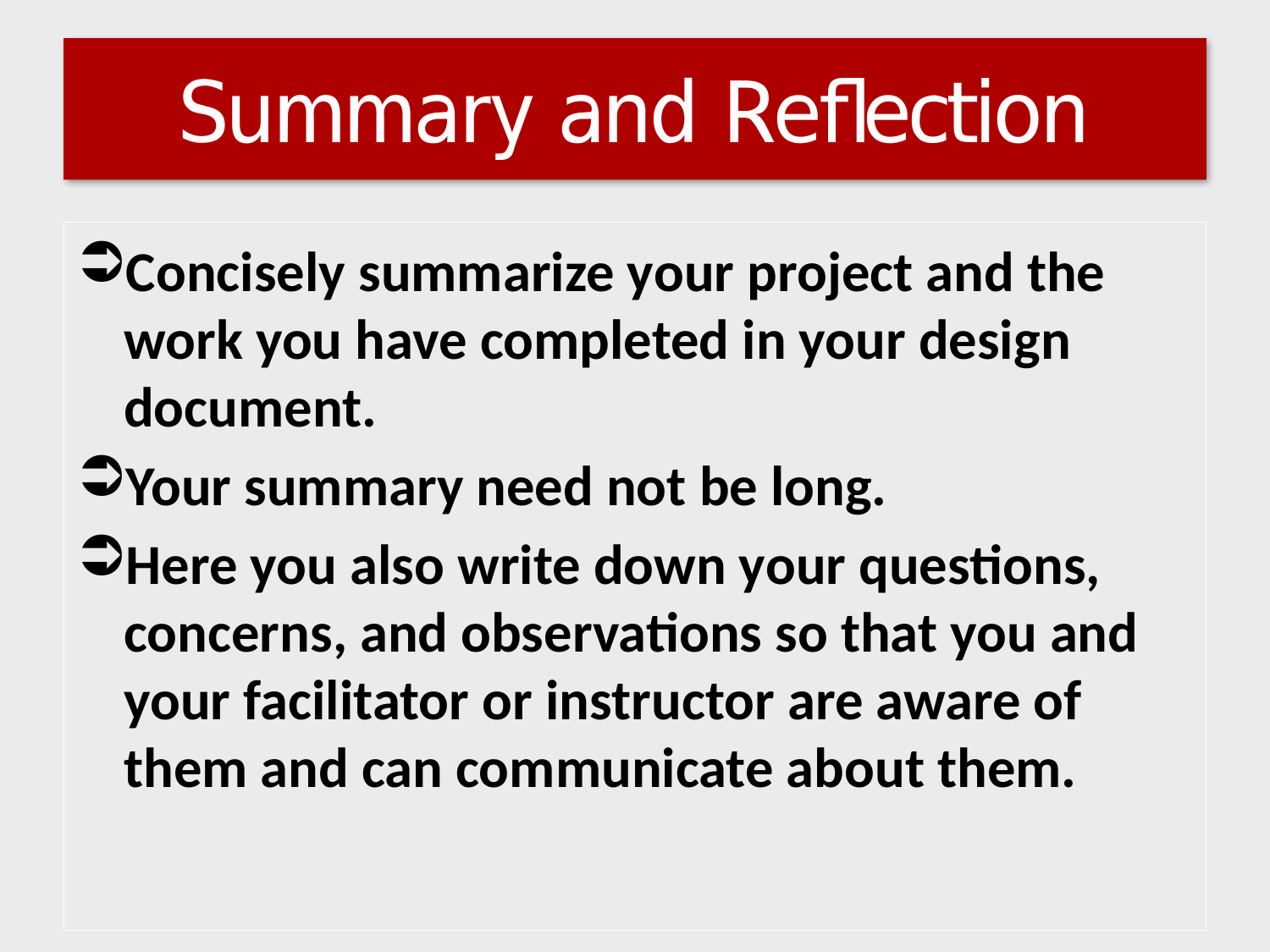

# Summary and Reflection
Concisely summarize your project and the work you have completed in your design document.
Your summary need not be long.
Here you also write down your questions, concerns, and observations so that you and your facilitator or instructor are aware of them and can communicate about them.